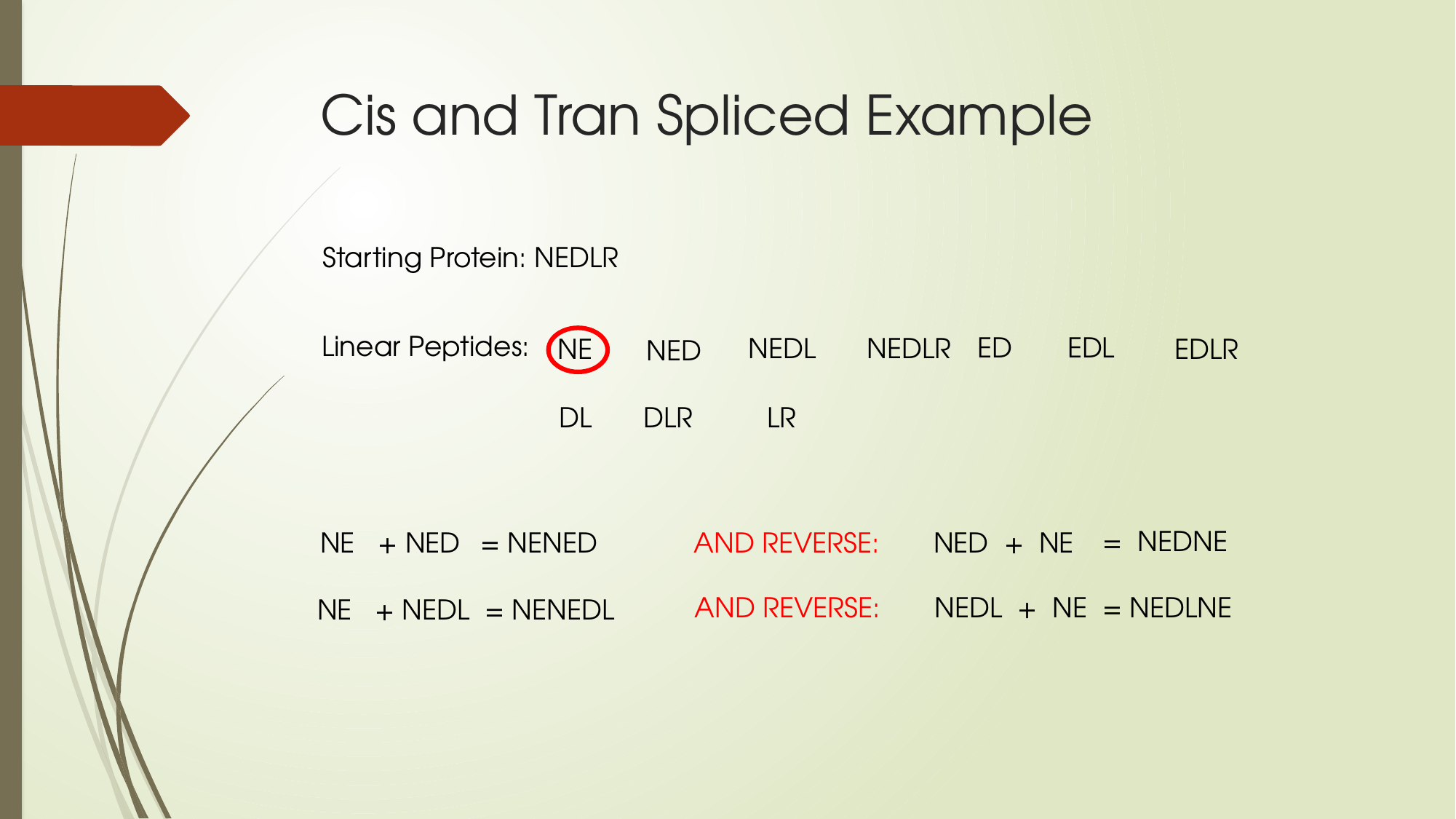

# Cis and Tran Spliced Example
Starting Protein: NEDLR
Linear Peptides:
ED
EDL
NEDL
NEDLR
NE
EDLR

NED
DL
DLR
LR
=  NEDNE
NE
+ NED
= NENED
AND REVERSE:
NED
+  NE
AND REVERSE:
NEDL  +  NE  = NEDLNE
NE   + NEDL  = NENEDL